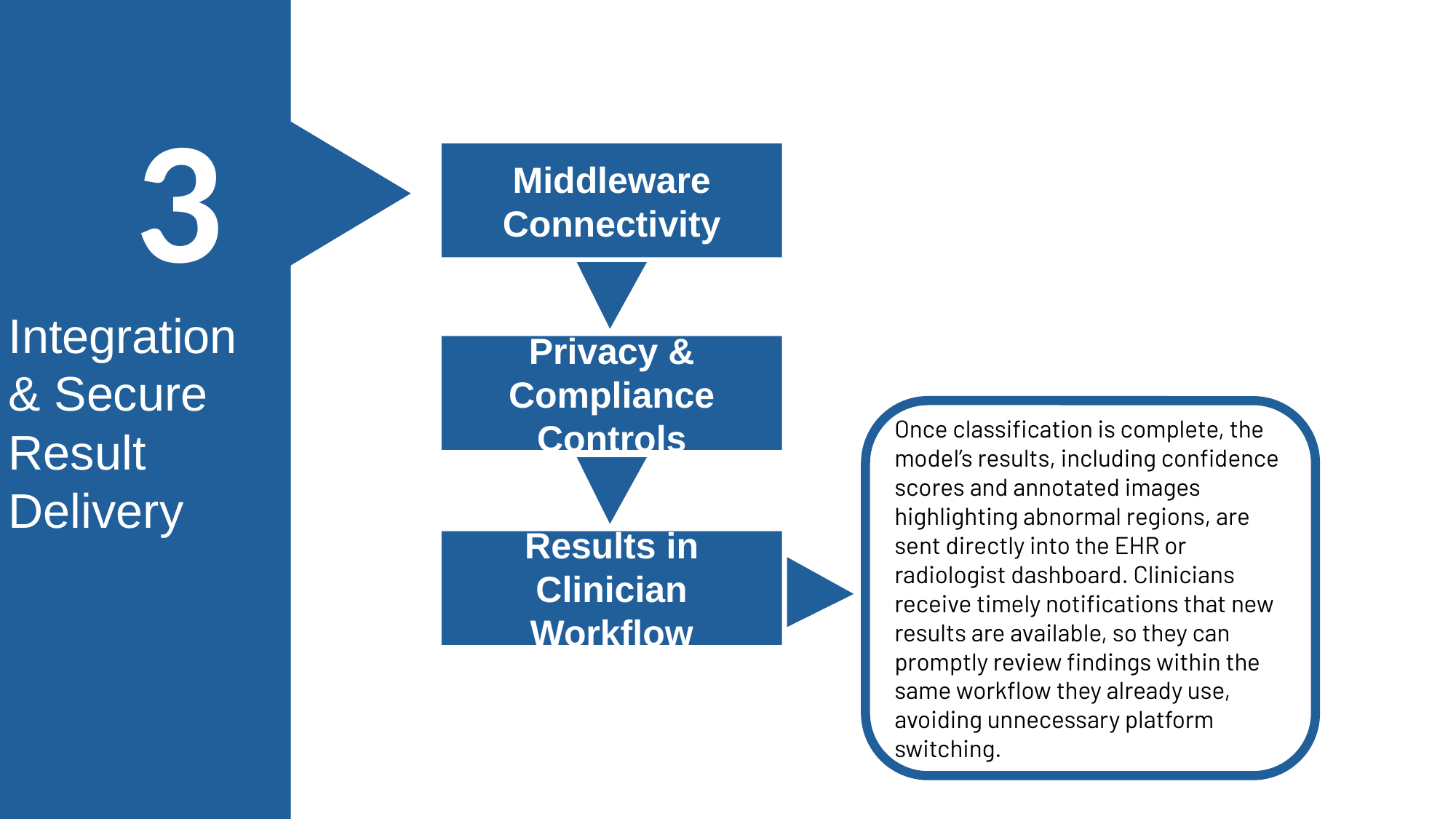

3

Integration & Secure Result Delivery
The integrated Clinical Decision Support System (CDSS) presents the model’s outputs in a clear, actionable format. Predictions are labelled plainly as Normal, Herniated Disc, or Spondylolisthesis, accompanied by confidence scores that help clinicians gauge the certainty of the result.
Implemented role-based access controls and audit logs guarantee that patient data remains private and accessible only to authorized clinicians. This approach maintains compliance with healthcare privacy regulations and fosters trust in the system’s security.
Real-Time Decision Support

4

Clinical Decision Support & Handling Ambiguity
A secure middleware layer manages all communication between the ML model, PACS, and EHR systems. Utilizing healthcare data standards like FHIR and DICOM ensures that the flow of information is seamless, consistent, and interoperable with existing hospital IT infrastructure.
Middleware Connectivity

Privacy & Compliance Controls
Once classification is complete, the model’s results, including confidence scores and annotated images highlighting abnormal regions, are sent directly into the EHR or radiologist dashboard. Clinicians receive timely notifications that new results are available, so they can promptly review findings within the same workflow they already use, avoiding unnecessary platform switching.

Results in Clinician Workflow